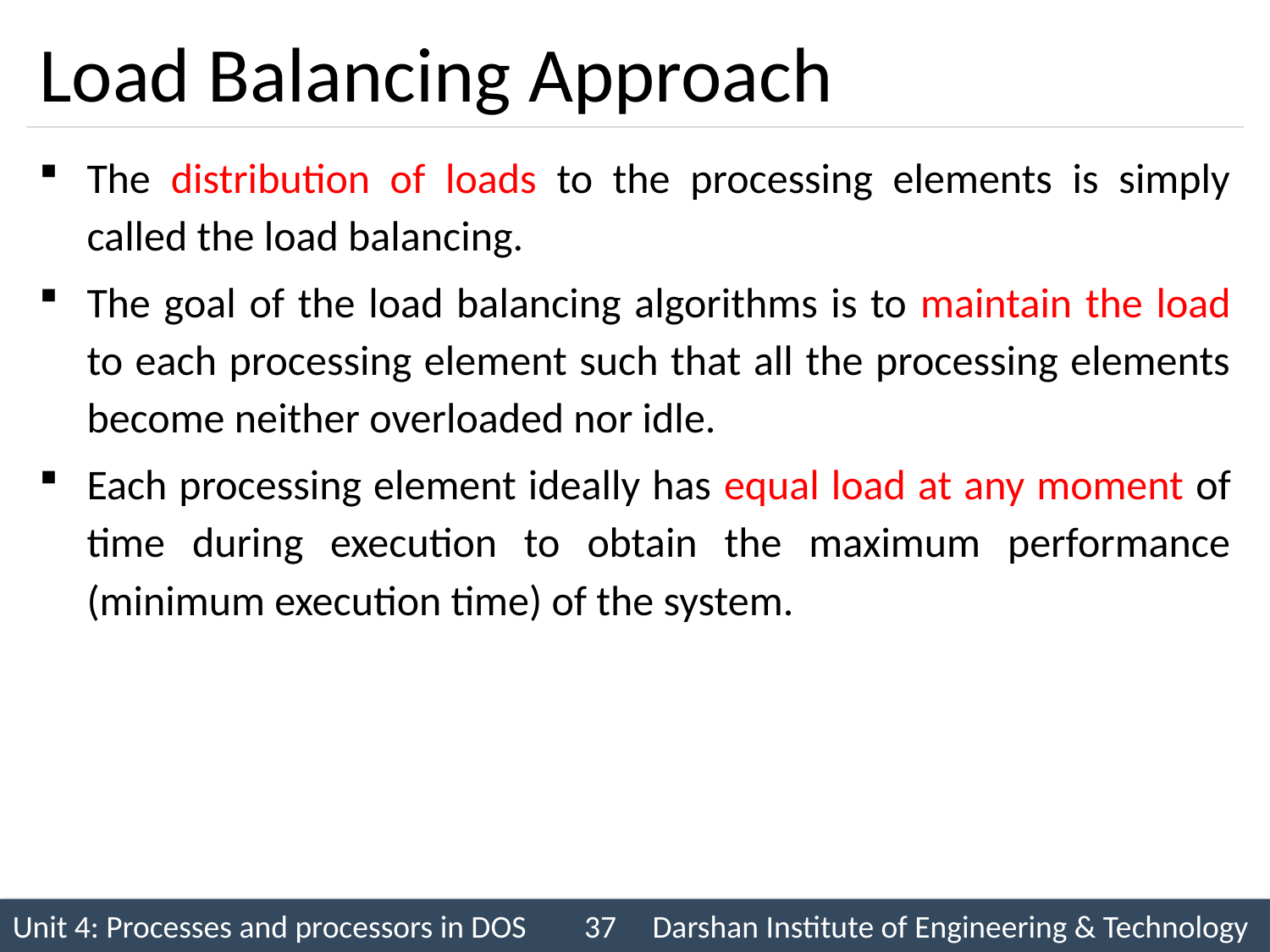

# Load Balancing Approach
The distribution of loads to the processing elements is simply called the load balancing.
The goal of the load balancing algorithms is to maintain the load to each processing element such that all the processing elements become neither overloaded nor idle.
Each processing element ideally has equal load at any moment of time during execution to obtain the maximum performance (minimum execution time) of the system.